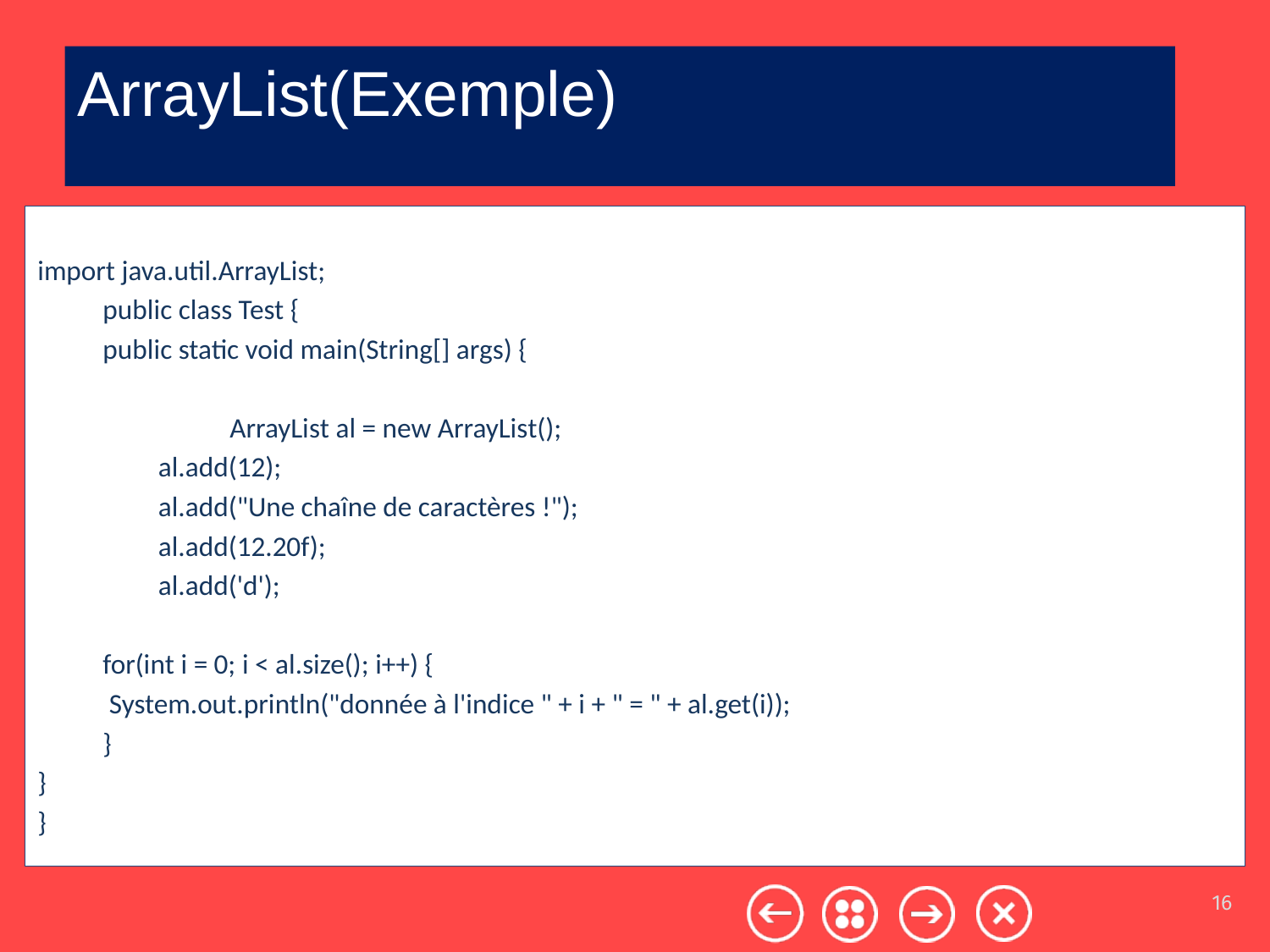

# ArrayList(Exemple)

import java.util.ArrayList;
public class Test {
public static void main(String[] args) {

	ArrayList al = new ArrayList();
al.add(12);
al.add("Une chaîne de caractères !");
al.add(12.20f);
al.add('d');

for(int i = 0; i < al.size(); i++) {
 System.out.println("donnée à l'indice " + i + " = " + al.get(i));
}
}
}
16